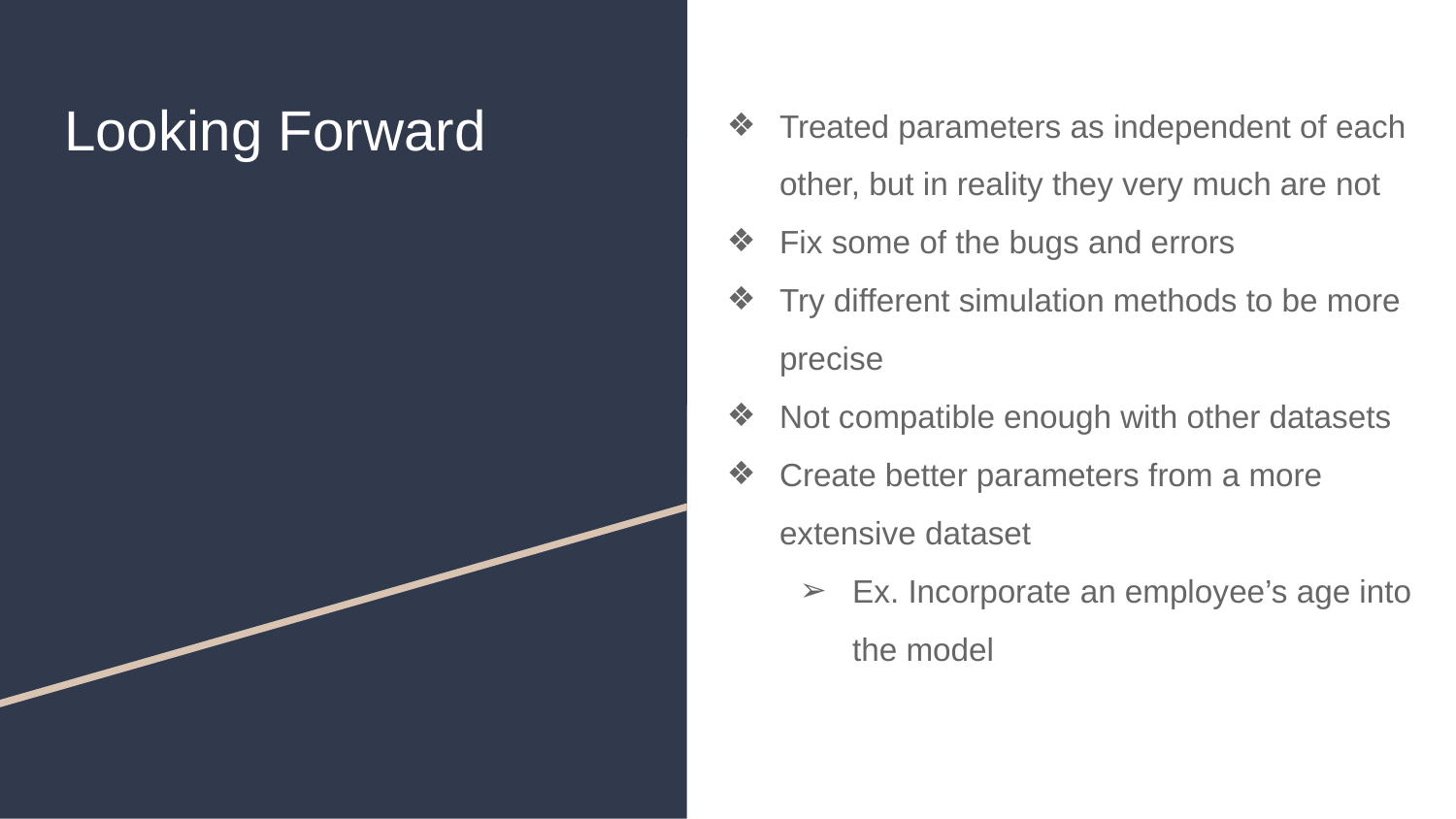

Treated parameters as independent of each other, but in reality they very much are not
Fix some of the bugs and errors
Try different simulation methods to be more precise
Not compatible enough with other datasets
Create better parameters from a more extensive dataset
Ex. Incorporate an employee’s age into the model

# Looking Forward